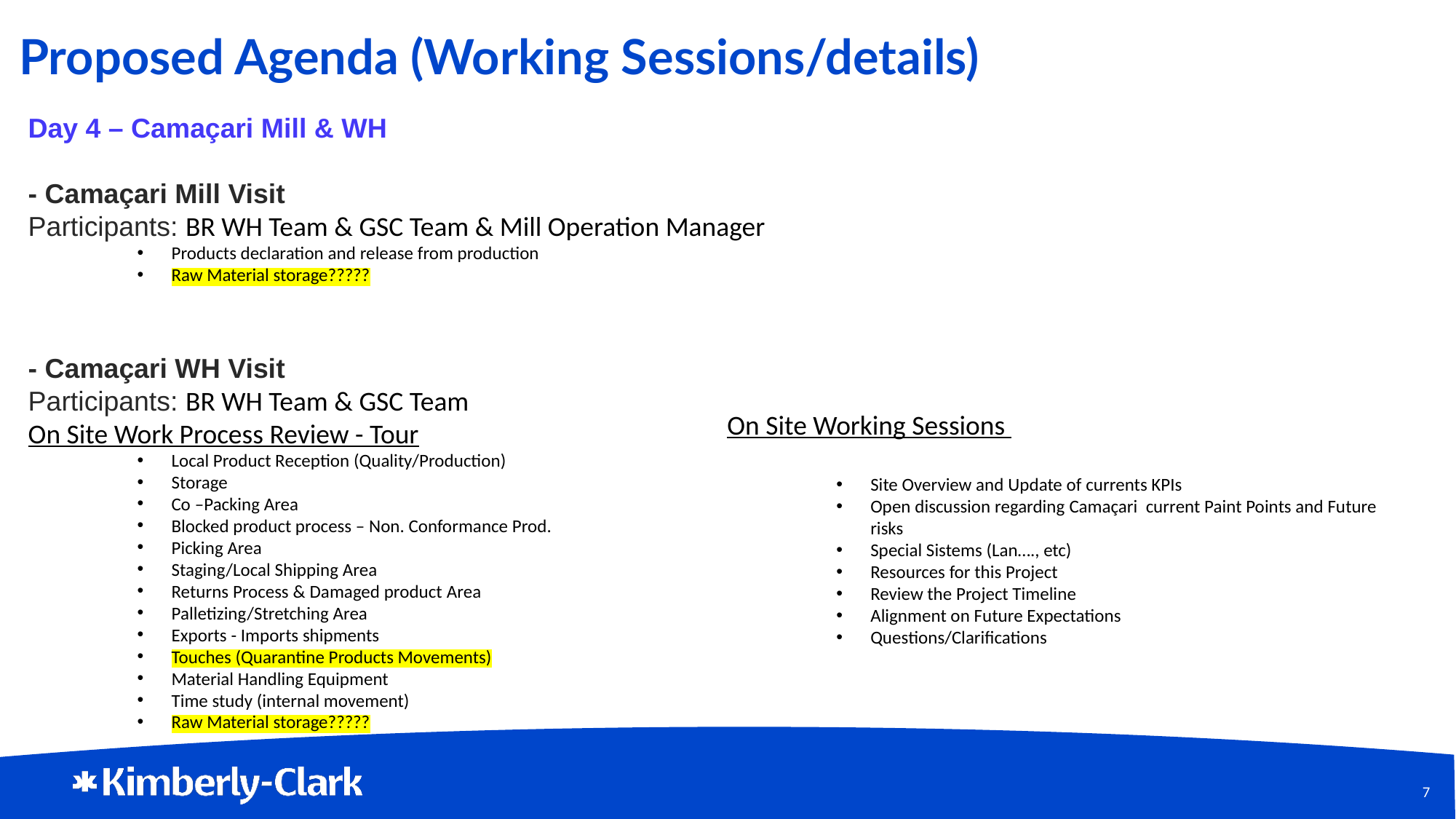

# Proposed Agenda (Working Sessions/details)
Day 4 – Camaçari Mill & WH

- Camaçari Mill Visit
Participants: BR WH Team & GSC Team & Mill Operation Manager
Products declaration and release from production
Raw Material storage?????

- Camaçari WH Visit
Participants: BR WH Team & GSC Team
On Site Work Process Review - Tour
Local Product Reception (Quality/Production)
Storage
Co –Packing Area
Blocked product process – Non. Conformance Prod.
Picking Area
Staging/Local Shipping Area
Returns Process & Damaged product Area
Palletizing/Stretching Area
Exports - Imports shipments
Touches (Quarantine Products Movements)
Material Handling Equipment
Time study (internal movement)
Raw Material storage?????

On Site Working Sessions

Site Overview and Update of currents KPIs
Open discussion regarding Camaçari  current Paint Points and Future risks
Special Sistems (Lan…., etc)
Resources for this Project
Review the Project Timeline
Alignment on Future Expectations
Questions/Clarifications